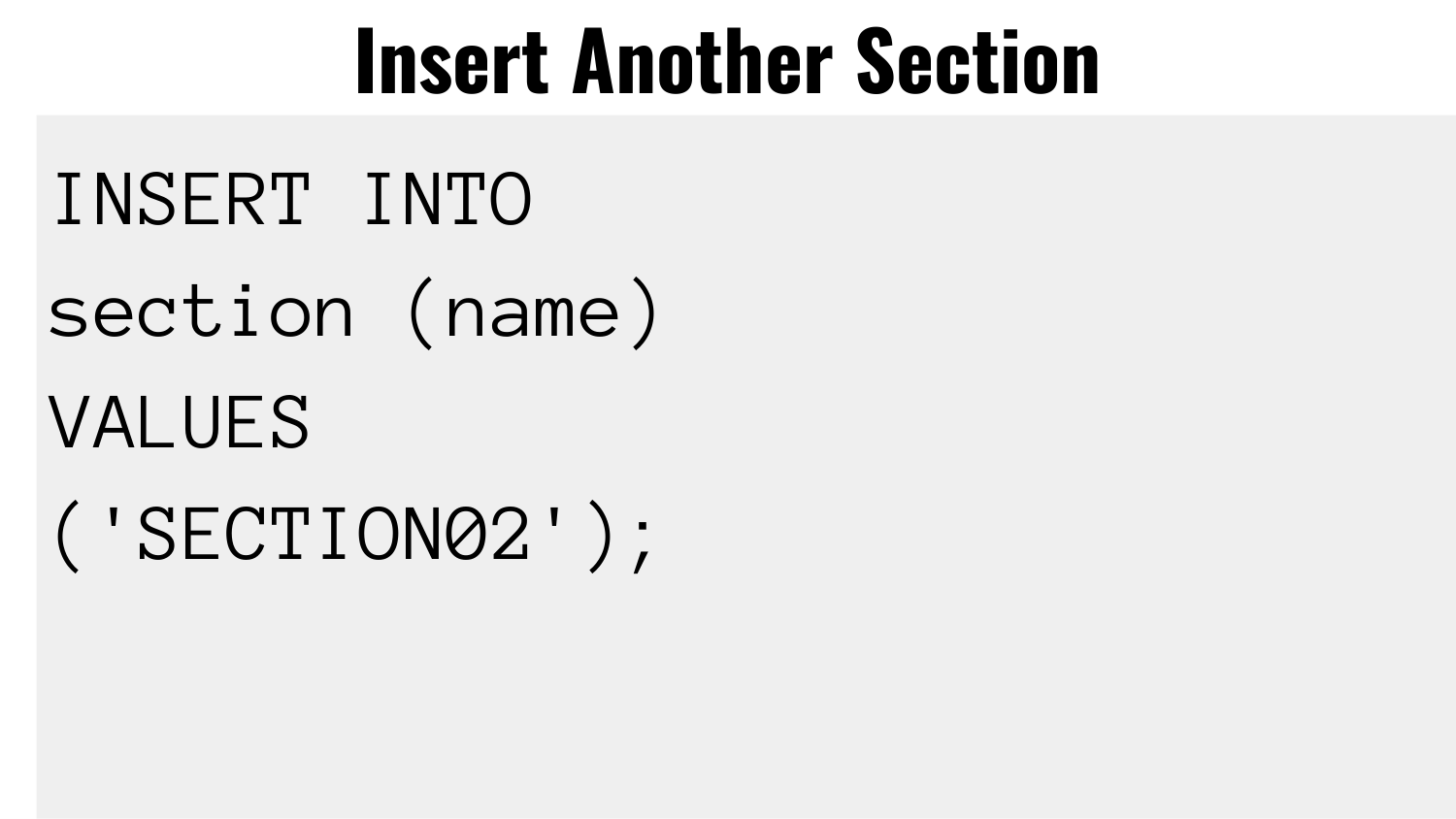

# Insert Another Section
INSERT INTO
section (name)
VALUES
('SECTION02');